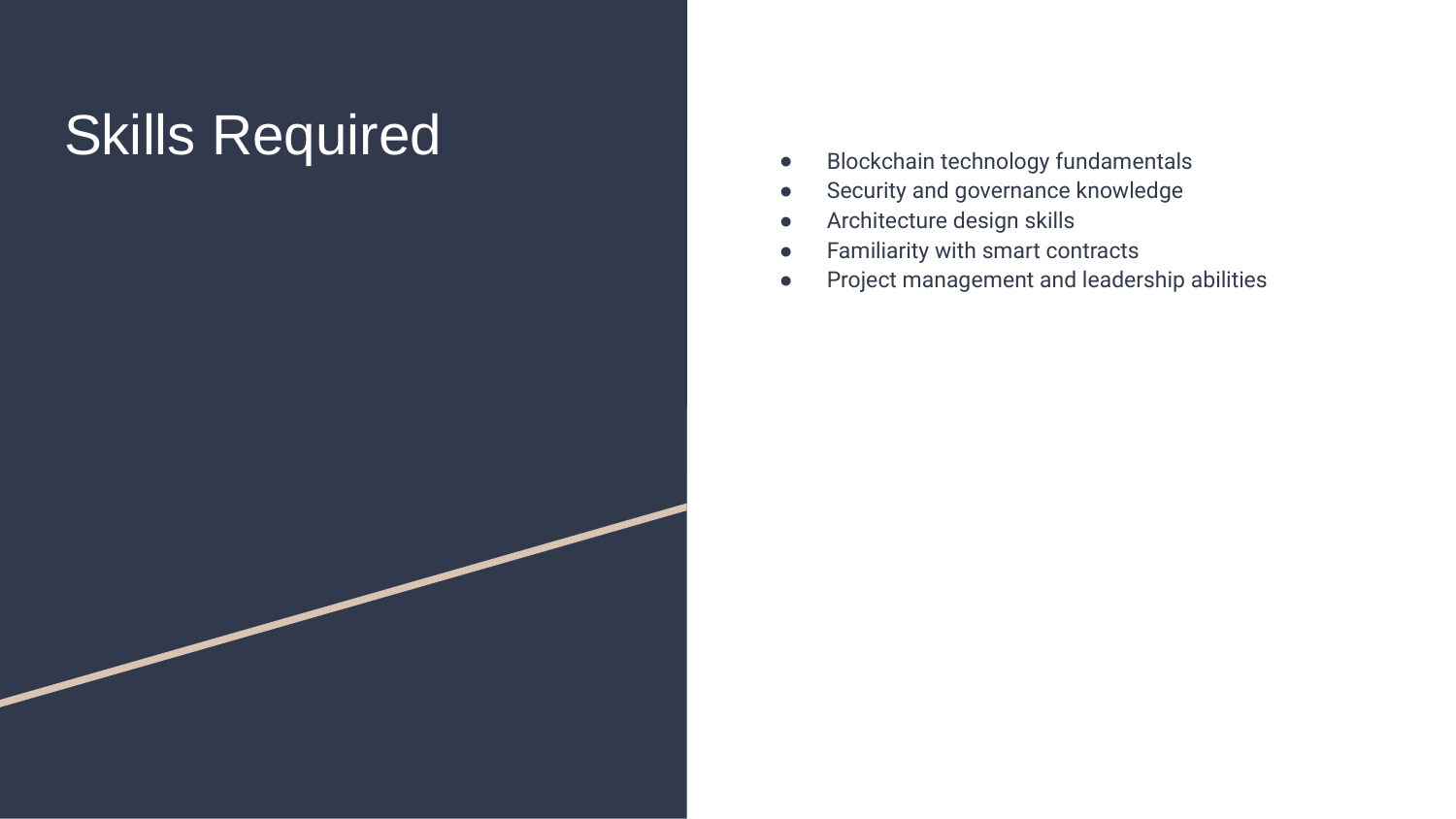

# Skills Required

Blockchain technology fundamentals
Security and governance knowledge
Architecture design skills
Familiarity with smart contracts
Project management and leadership abilities